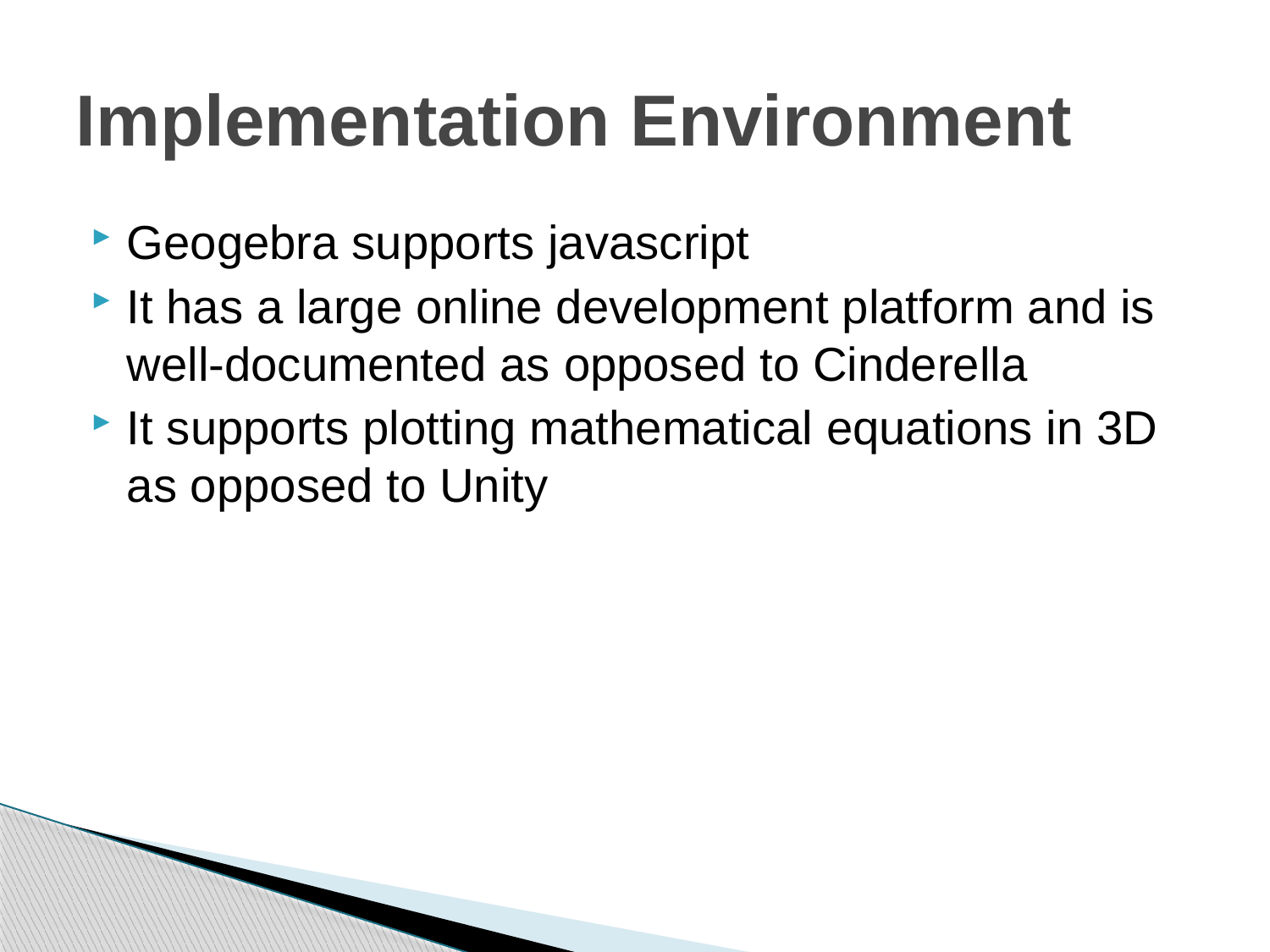

# Implementation Environment
Geogebra supports javascript
It has a large online development platform and is well-documented as opposed to Cinderella
It supports plotting mathematical equations in 3D as opposed to Unity